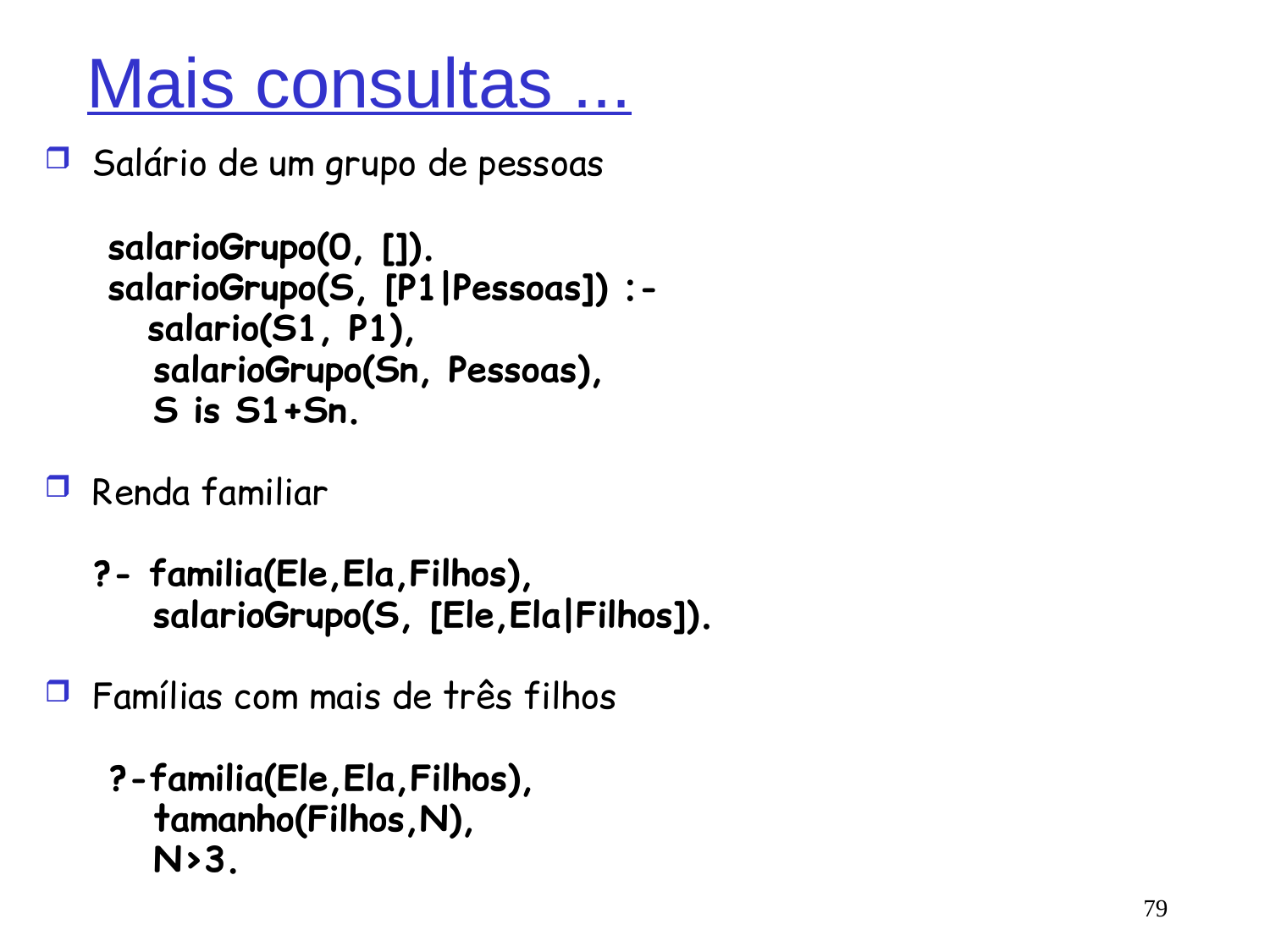

# Mais consultas ...
Salário de um grupo de pessoas
salarioGrupo(0, []).
salarioGrupo(S, [P1|Pessoas]) :-
	salario(S1, P1),
   salarioGrupo(Sn, Pessoas),
   S is S1+Sn.

Renda familiar

	?- familia(Ele,Ela,Filhos),
	    salarioGrupo(S, [Ele,Ela|Filhos]).

Famílias com mais de três filhos

?-familia(Ele,Ela,Filhos),
   tamanho(Filhos,N),
   N>3.